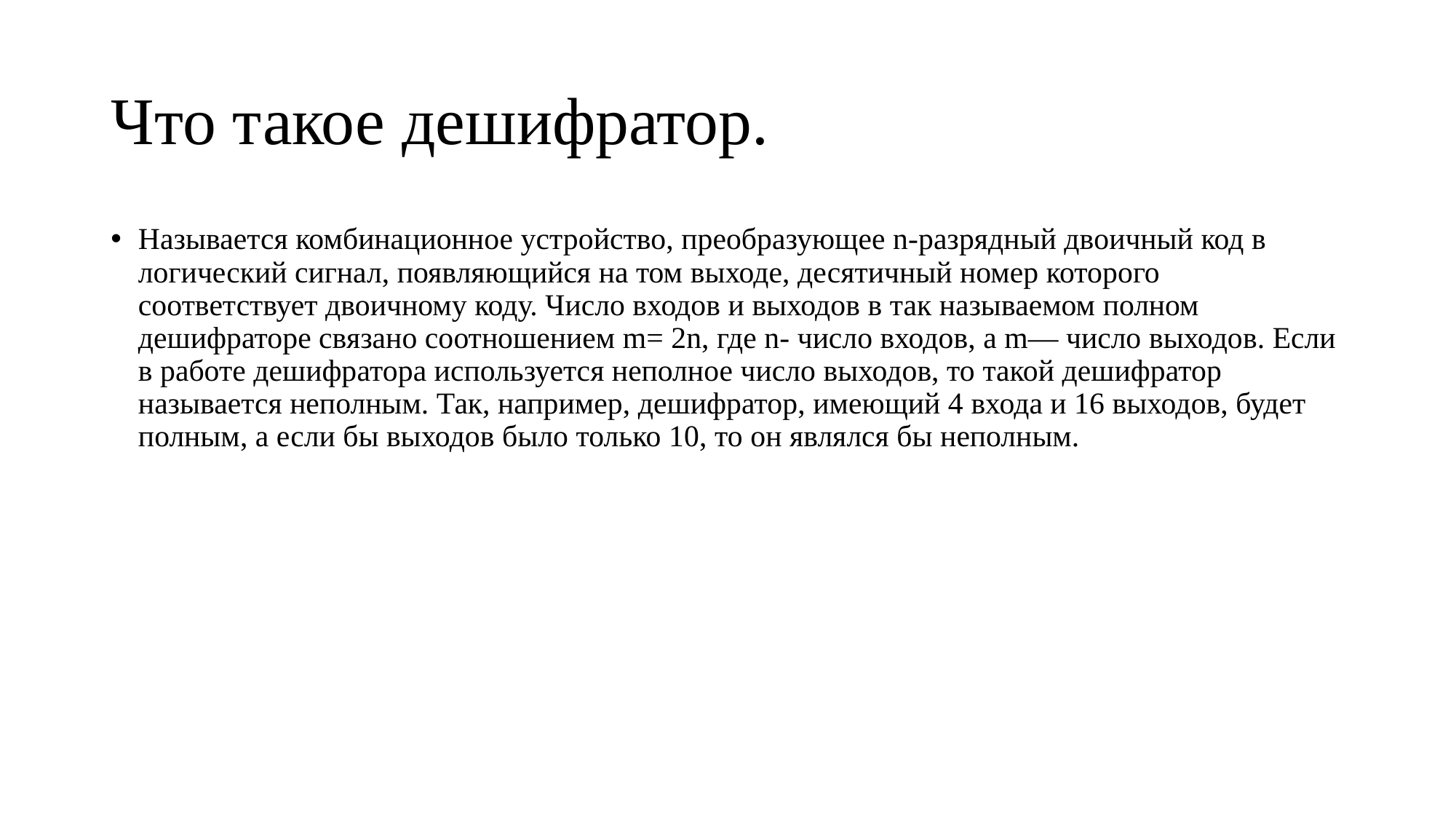

# Что такое дешифратор.
Называется комбинационное устройство, преобразующее n-разрядный двоичный код в логический сигнал, появляющийся на том выходе, десятичный номер которого соответствует двоичному коду. Число входов и выходов в так называемом полном дешифраторе связано соотношением m= 2n, где n- число входов, а m— число выходов. Если в работе дешифратора используется неполное число выходов, то такой дешифратор называется неполным. Так, например, дешифратор, имеющий 4 входа и 16 выходов, будет полным, а если бы выходов было только 10, то он являлся бы неполным.